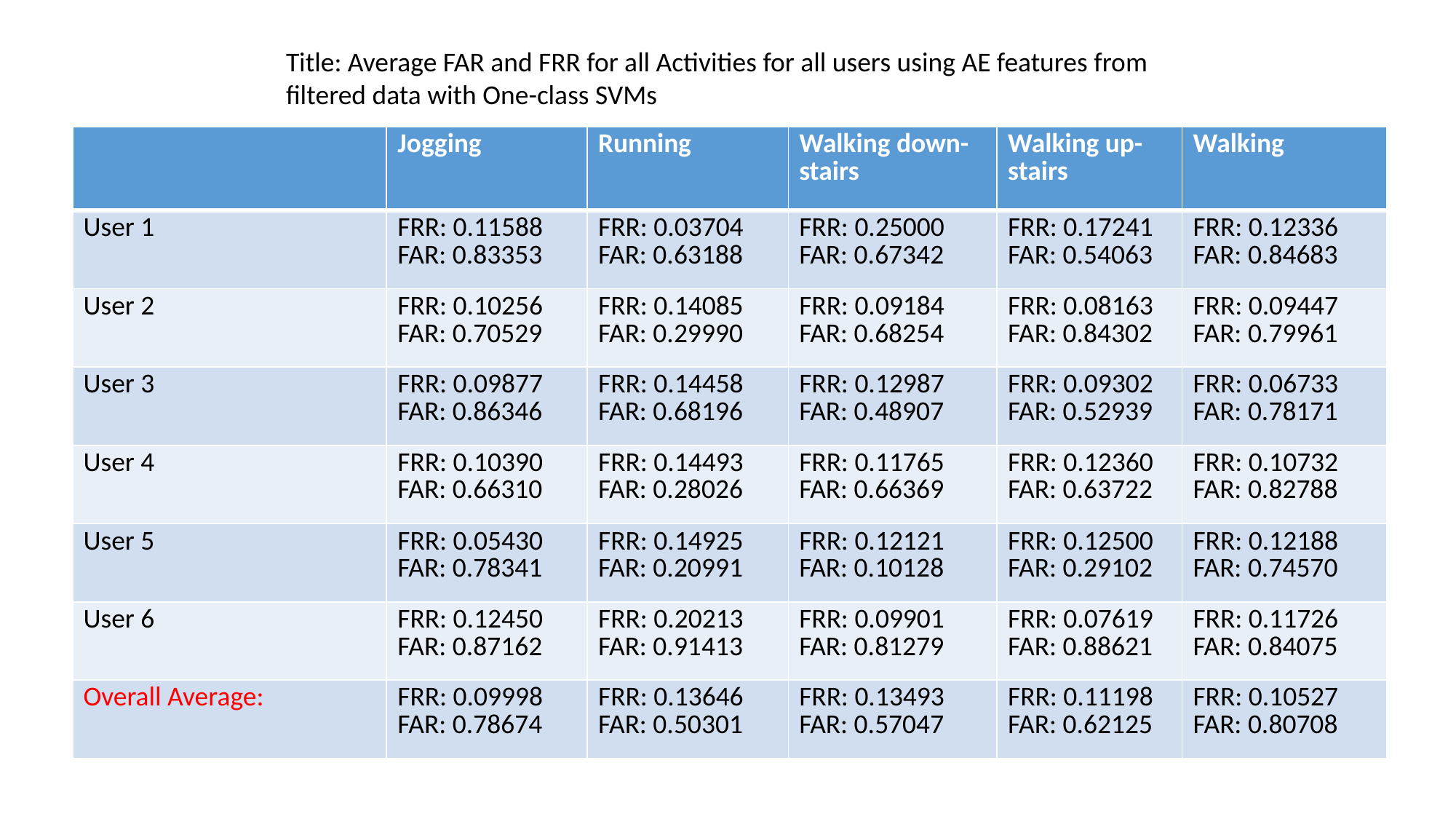

Title: Average FAR and FRR for all Activities for all users using AE features from filtered data with One-class SVMs
|  | Jogging | Running | Walking down-stairs | Walking up-stairs | Walking |
| --- | --- | --- | --- | --- | --- |
| User 1 | FRR: 0.11588 FAR: 0.83353 | FRR: 0.03704 FAR: 0.63188 | FRR: 0.25000 FAR: 0.67342 | FRR: 0.17241 FAR: 0.54063 | FRR: 0.12336 FAR: 0.84683 |
| User 2 | FRR: 0.10256 FAR: 0.70529 | FRR: 0.14085 FAR: 0.29990 | FRR: 0.09184 FAR: 0.68254 | FRR: 0.08163 FAR: 0.84302 | FRR: 0.09447 FAR: 0.79961 |
| User 3 | FRR: 0.09877 FAR: 0.86346 | FRR: 0.14458 FAR: 0.68196 | FRR: 0.12987 FAR: 0.48907 | FRR: 0.09302 FAR: 0.52939 | FRR: 0.06733 FAR: 0.78171 |
| User 4 | FRR: 0.10390 FAR: 0.66310 | FRR: 0.14493 FAR: 0.28026 | FRR: 0.11765 FAR: 0.66369 | FRR: 0.12360 FAR: 0.63722 | FRR: 0.10732 FAR: 0.82788 |
| User 5 | FRR: 0.05430 FAR: 0.78341 | FRR: 0.14925 FAR: 0.20991 | FRR: 0.12121 FAR: 0.10128 | FRR: 0.12500 FAR: 0.29102 | FRR: 0.12188 FAR: 0.74570 |
| User 6 | FRR: 0.12450 FAR: 0.87162 | FRR: 0.20213 FAR: 0.91413 | FRR: 0.09901 FAR: 0.81279 | FRR: 0.07619 FAR: 0.88621 | FRR: 0.11726 FAR: 0.84075 |
| Overall Average: | FRR: 0.09998 FAR: 0.78674 | FRR: 0.13646 FAR: 0.50301 | FRR: 0.13493 FAR: 0.57047 | FRR: 0.11198 FAR: 0.62125 | FRR: 0.10527 FAR: 0.80708 |